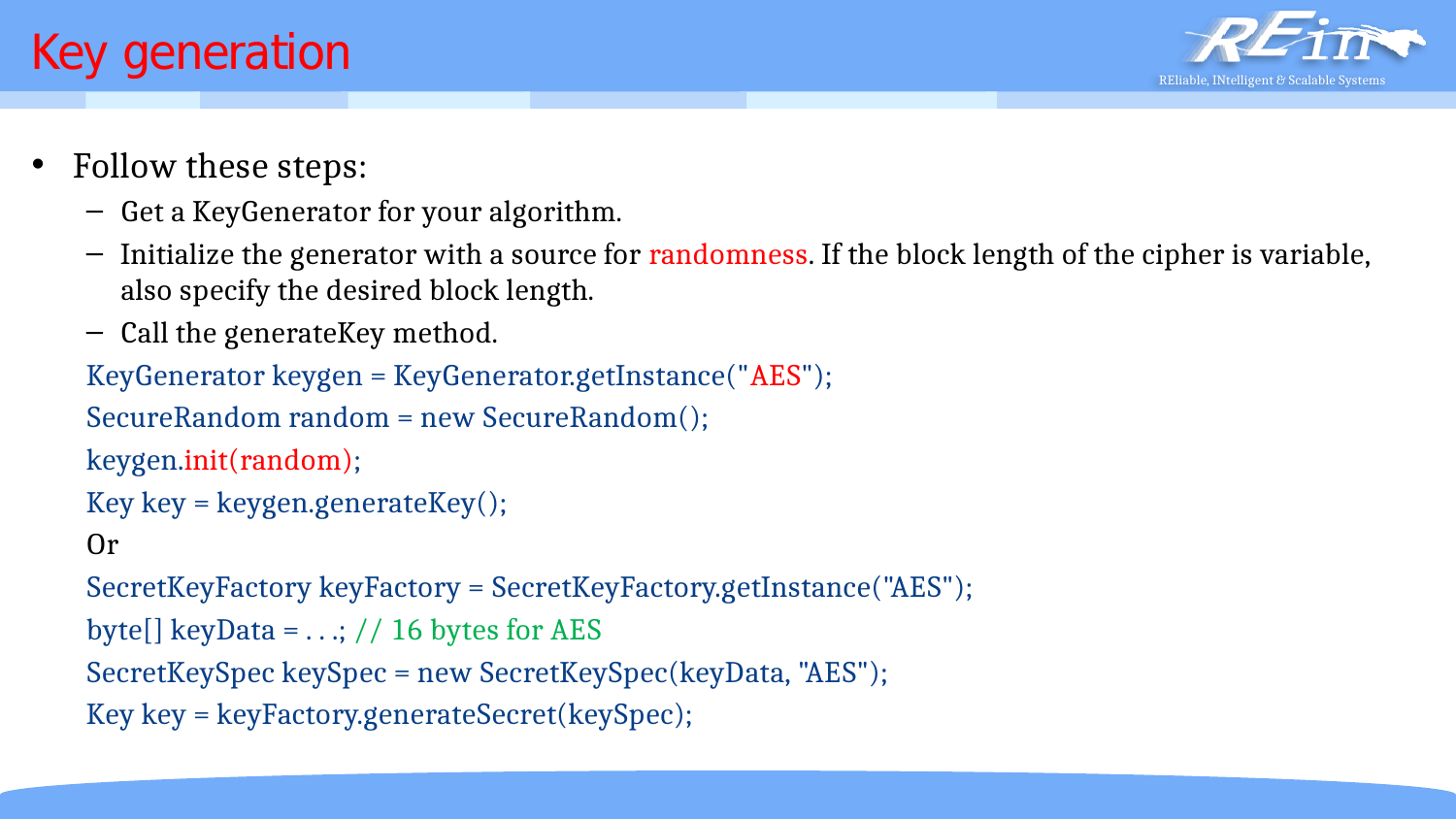

# Key generation
Follow these steps:
Get a KeyGenerator for your algorithm.
Initialize the generator with a source for randomness. If the block length of the cipher is variable, also specify the desired block length.
Call the generateKey method.
KeyGenerator keygen = KeyGenerator.getInstance("AES");
SecureRandom random = new SecureRandom();
keygen.init(random);
Key key = keygen.generateKey();
Or
SecretKeyFactory keyFactory = SecretKeyFactory.getInstance("AES");
byte[] keyData = . . .; // 16 bytes for AES
SecretKeySpec keySpec = new SecretKeySpec(keyData, "AES");
Key key = keyFactory.generateSecret(keySpec);
39